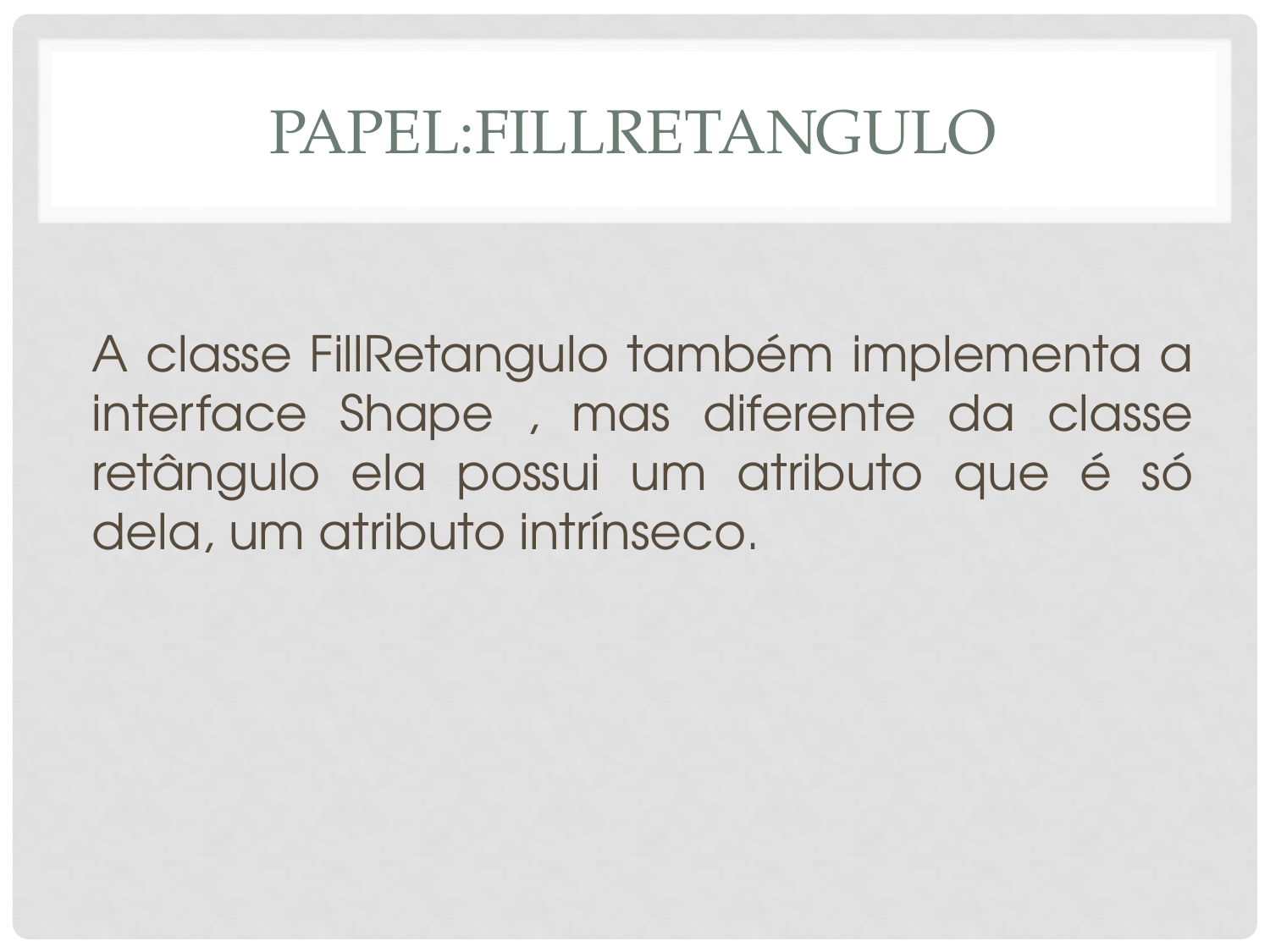

# Papel:FillRetangulo
A classe FillRetangulo também implementa a interface Shape , mas diferente da classe retângulo ela possui um atributo que é só dela, um atributo intrínseco.